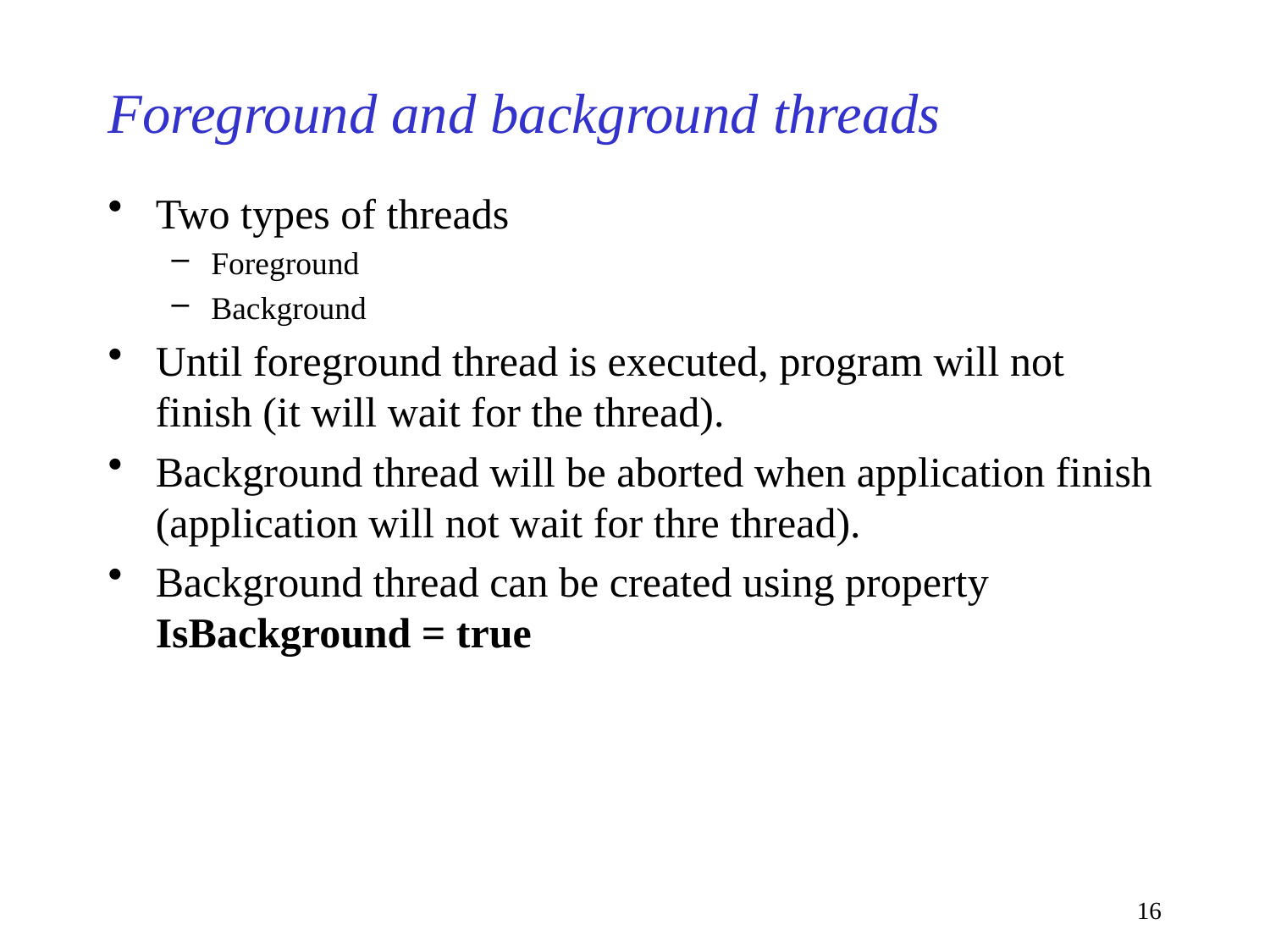

# Foreground and background threads
Two types of threads
Foreground
Background
Until foreground thread is executed, program will not finish (it will wait for the thread).
Background thread will be aborted when application finish (application will not wait for thre thread).
Background thread can be created using property IsBackground = true

16